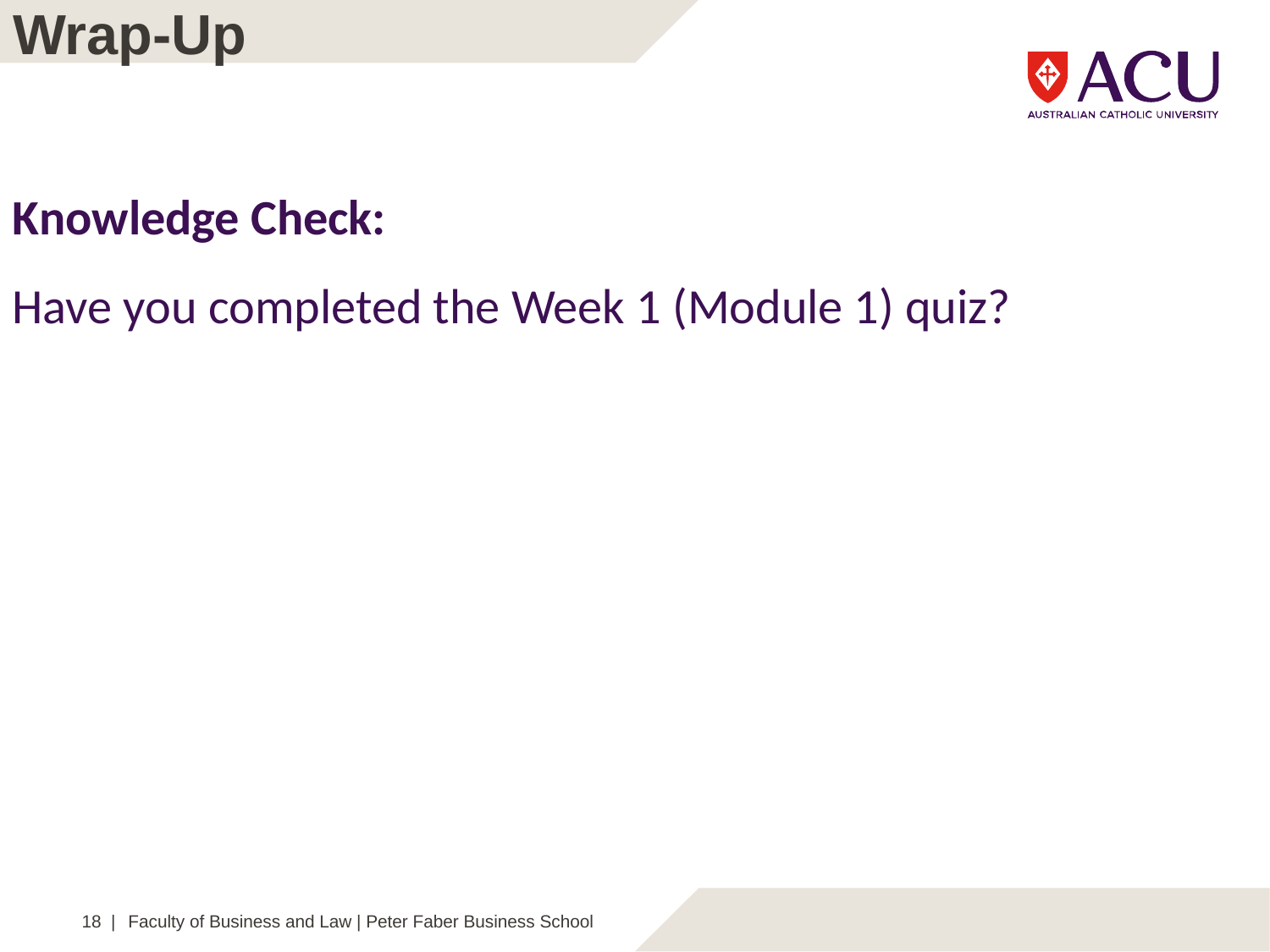

Wrap-Up
Knowledge Check:
Have you completed the Week 1 (Module 1) quiz?
18  |
Faculty of Business and Law | Peter Faber Business School